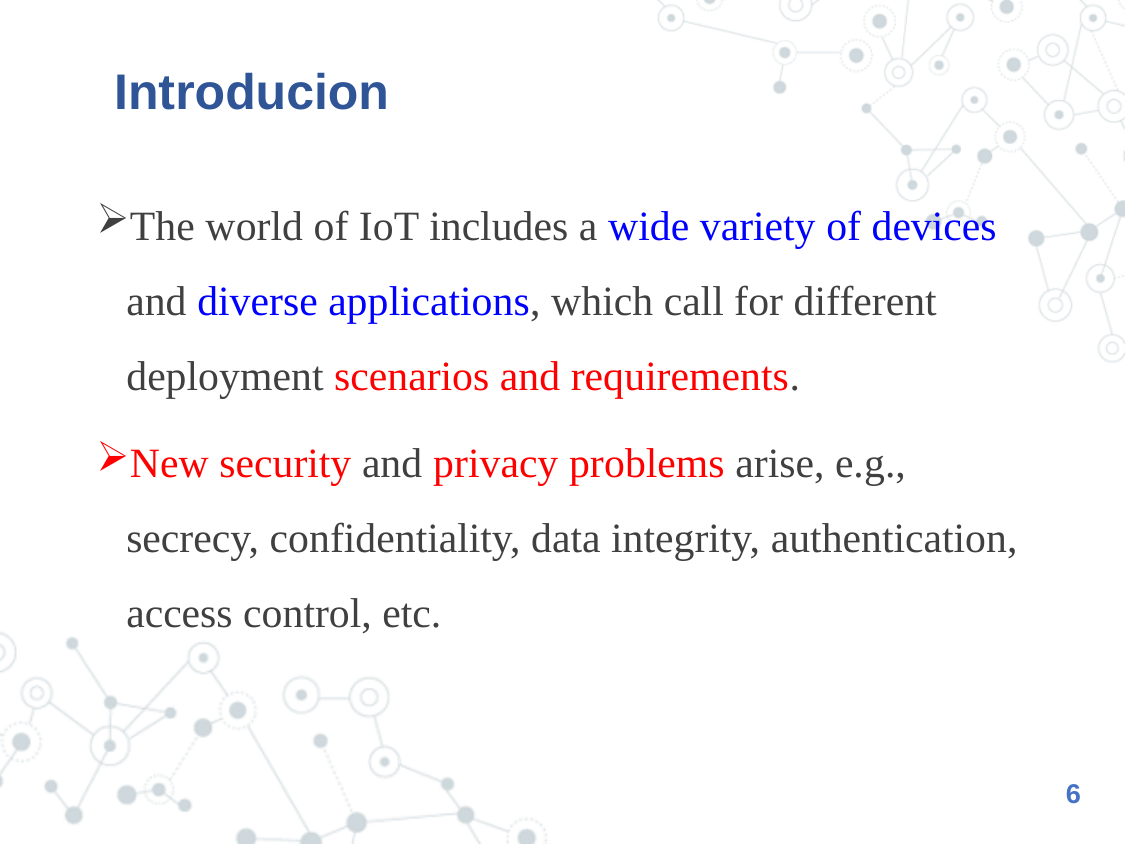

# Introducion
The world of IoT includes a wide variety of devices and diverse applications, which call for different deployment scenarios and requirements.
New security and privacy problems arise, e.g., secrecy, confidentiality, data integrity, authentication, access control, etc.